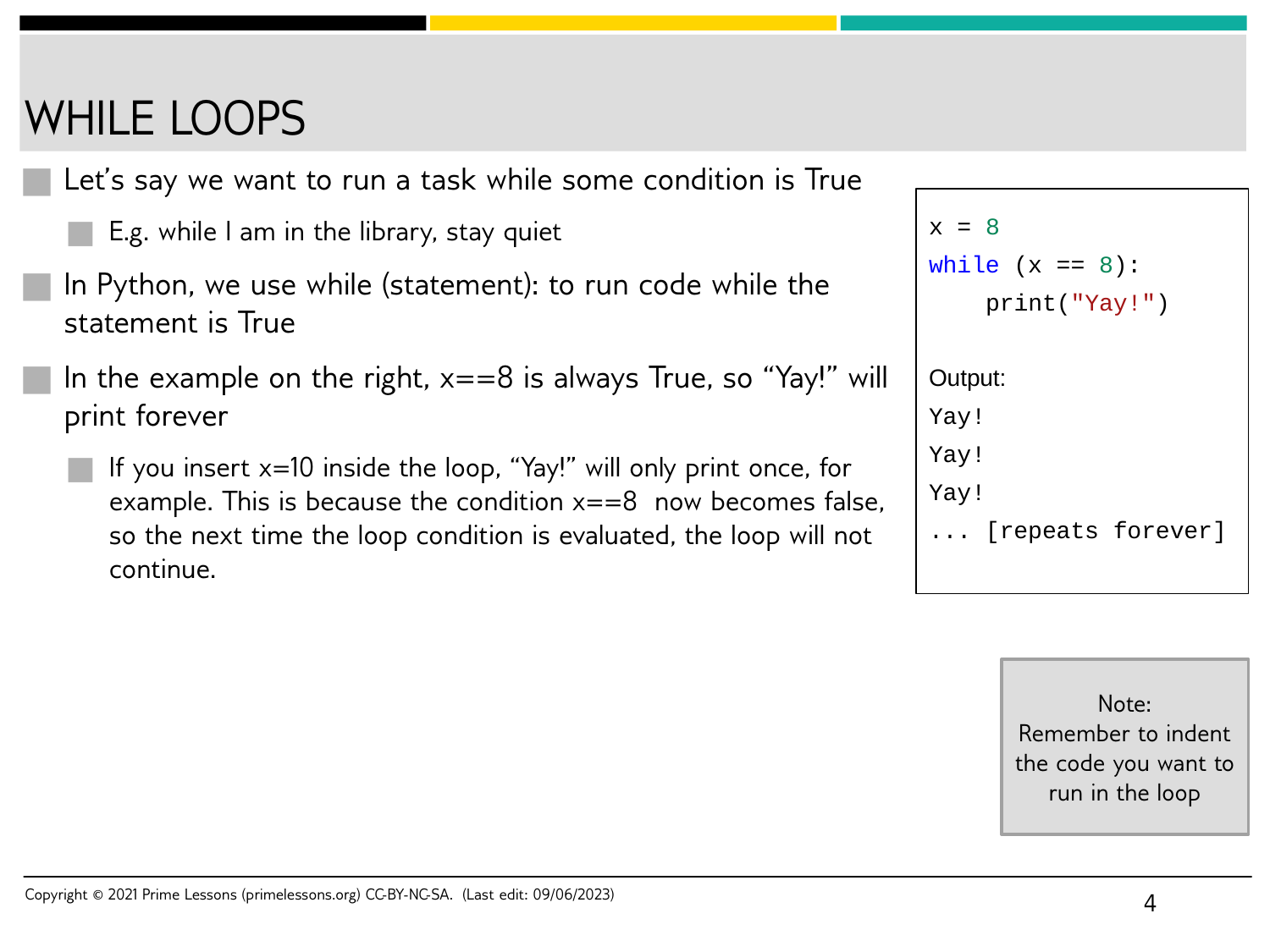

# WHILE LOOPS
Let’s say we want to run a task while some condition is True
E.g. while I am in the library, stay quiet
In Python, we use while (statement): to run code while the statement is True
In the example on the right, x==8 is always True, so “Yay!” will print forever
If you insert x=10 inside the loop, “Yay!” will only print once, for example. This is because the condition x==8  now becomes false, so the next time the loop condition is evaluated, the loop will not continue.

x = 8
while (x == 8):
    print("Yay!")

Output:
Yay!
Yay!
Yay!
... [repeats forever]

Note:
Remember to indent the code you want to run in the loop
4
Copyright © 2021 Prime Lessons (primelessons.org) CC-BY-NC-SA.  (Last edit: 09/06/2023)